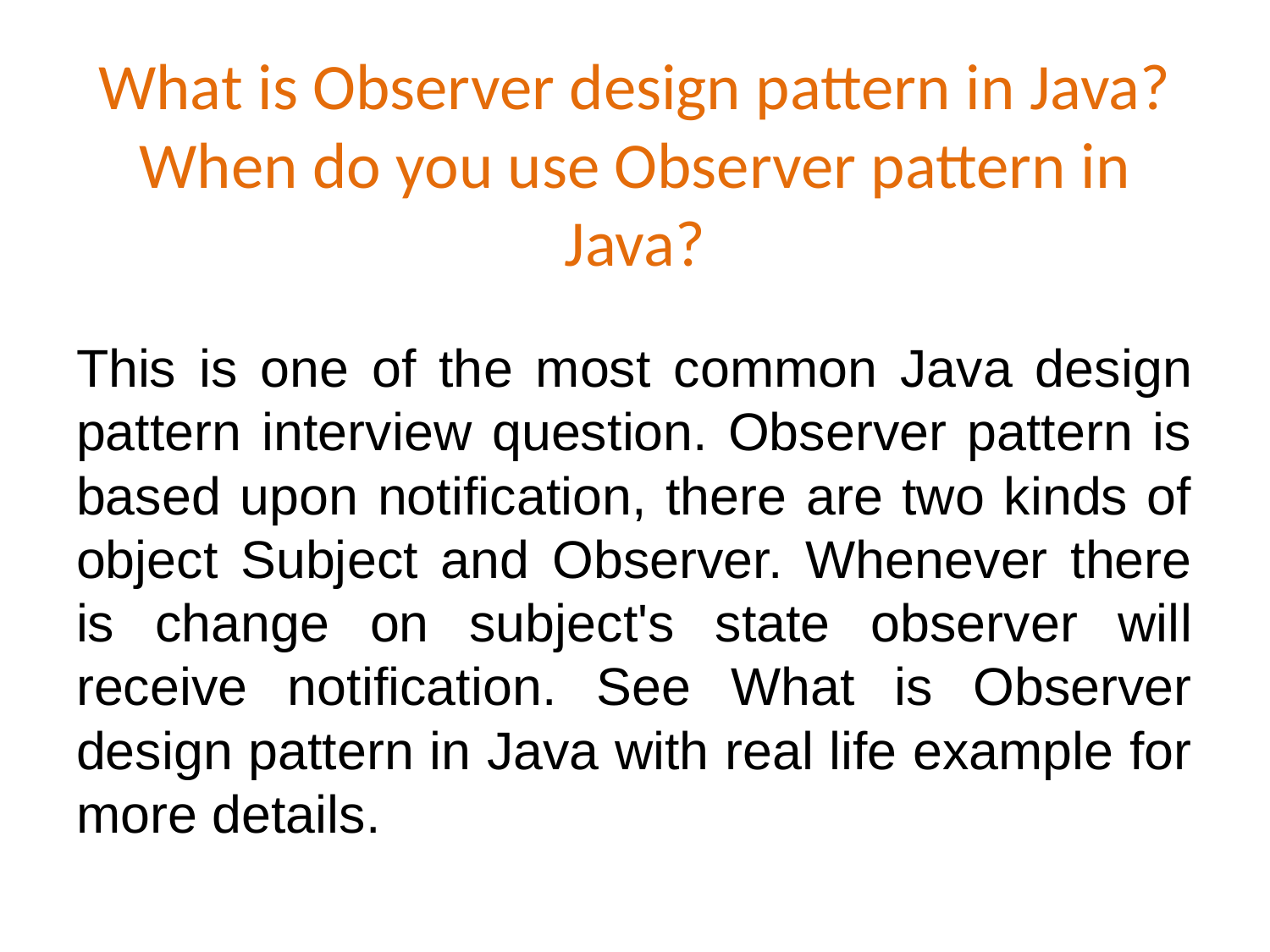

# What is Observer design pattern in Java? When do you use Observer pattern in Java?
This is one of the most common Java design pattern interview question. Observer pattern is based upon notification, there are two kinds of object Subject and Observer. Whenever there is change on subject's state observer will receive notification. See What is Observer design pattern in Java with real life example for more details.